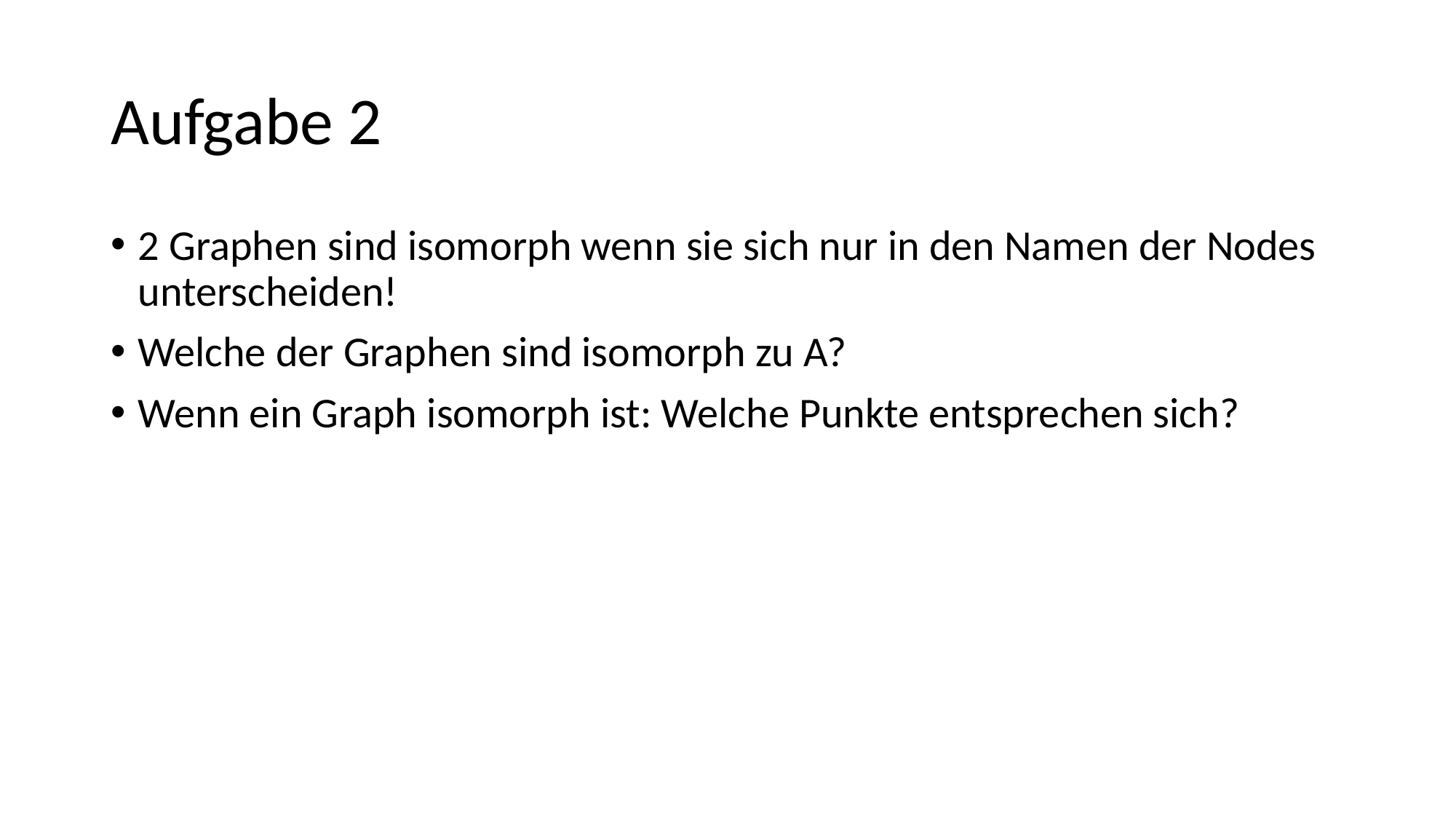

# Aufgabe 2
2 Graphen sind isomorph wenn sie sich nur in den Namen der Nodes unterscheiden!
Welche der Graphen sind isomorph zu A?
Wenn ein Graph isomorph ist: Welche Punkte entsprechen sich?